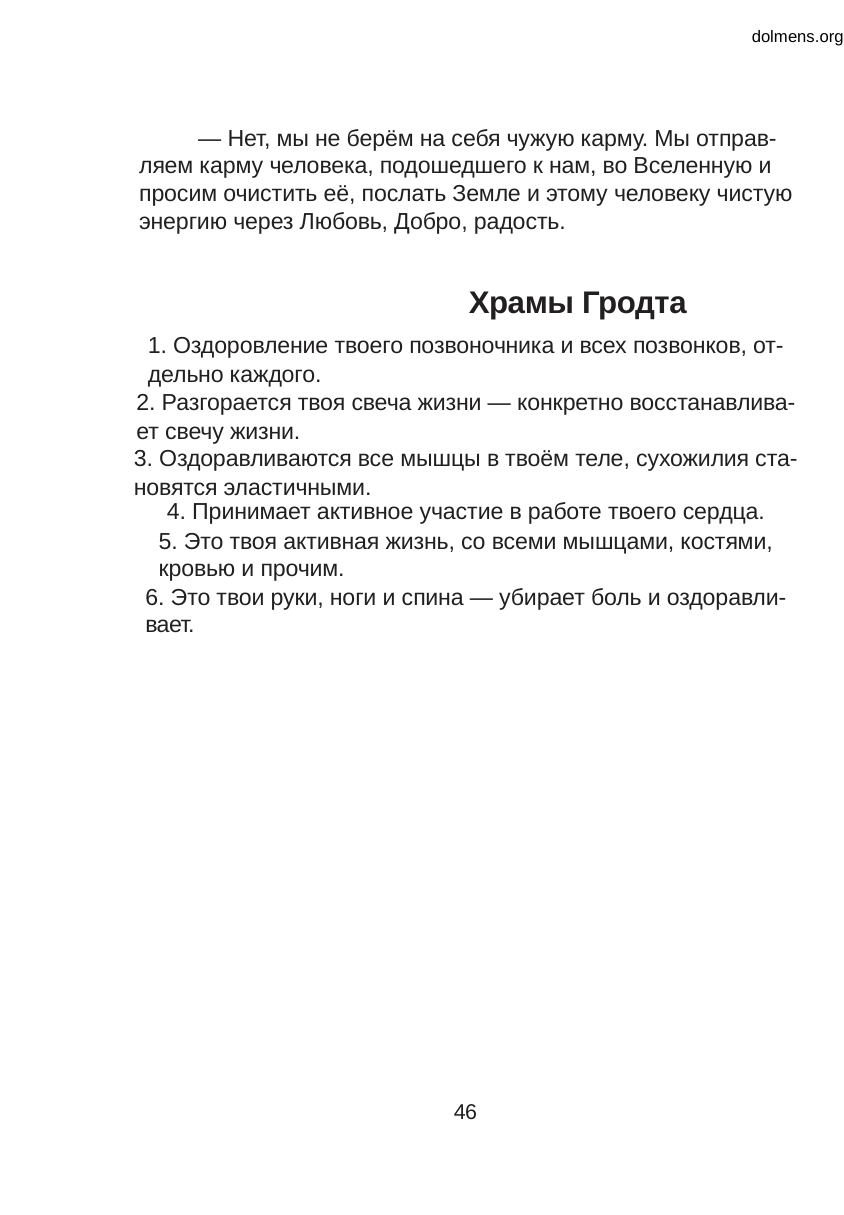

dolmens.org

— Нет, мы не берём на себя чужую карму. Мы отправ-
ляем карму человека, подошедшего к нам, во Вселенную и
просим очистить её, послать Земле и этому человеку чистую
энергию через Любовь, Добро, радость.

Храмы Гродта

1. Оздоровление твоего позвоночника и всех позвонков, от-
дельно каждого.

2. Разгорается твоя свеча жизни — конкретно восстанавлива-
ет свечу жизни.

3. Оздоравливаются все мышцы в твоём теле, сухожилия ста-
новятся эластичными.

4. Принимает активное участие в работе твоего сердца.

5. Это твоя активная жизнь, со всеми мышцами, костями,
кровью и прочим.

6. Это твои руки, ноги и спина — убирает боль и оздоравли-
вает.

46